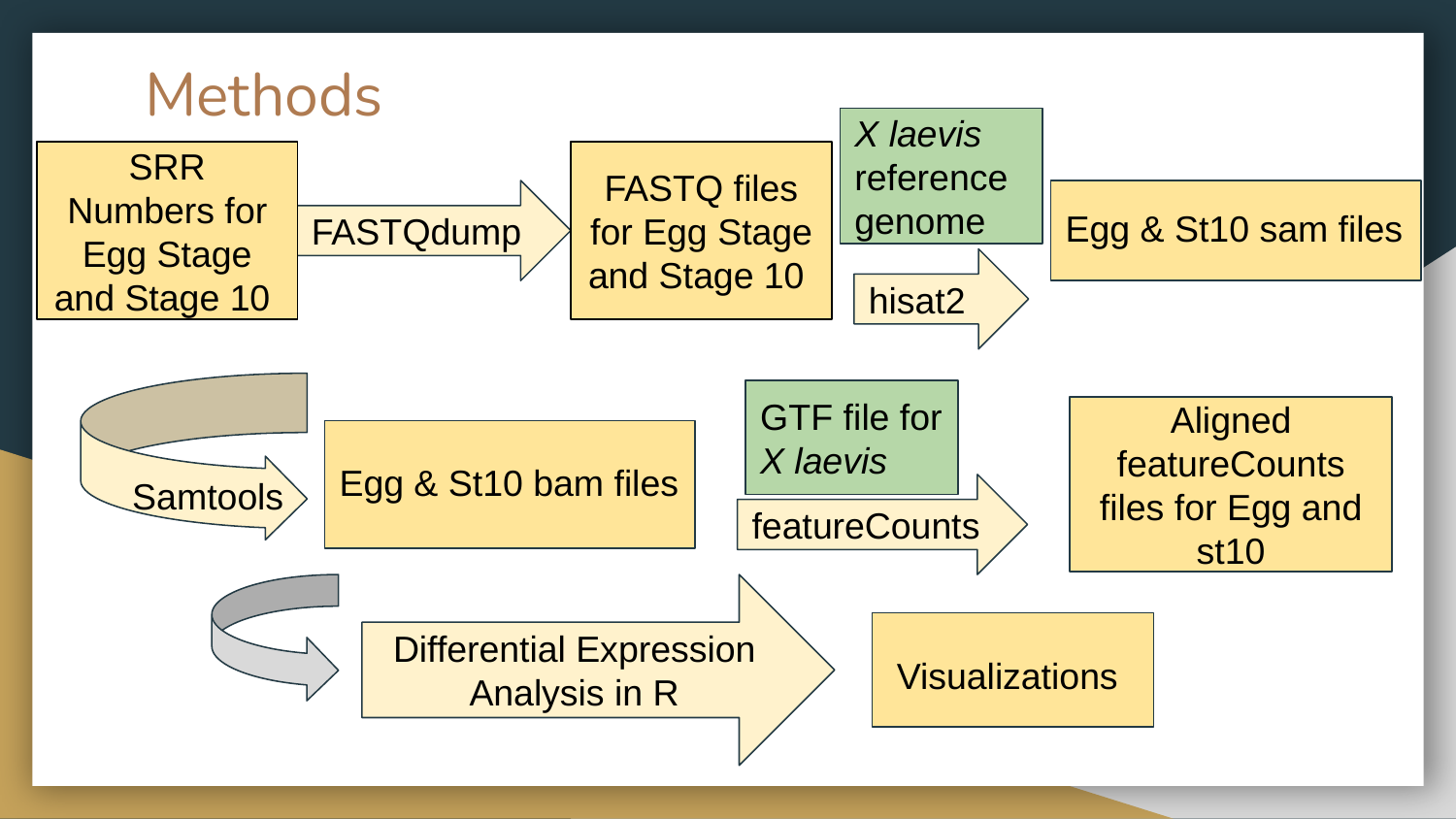

# Methods
X laevis reference genome
SRR Numbers for Egg Stage and Stage 10
FASTQ files for Egg Stage and Stage 10
FASTQdump

Egg & St10 sam files

hisat2

GTF file for
X laevis
Aligned featureCounts files for Egg and st10

Egg & St10 bam files

Samtools
featureCounts

Differential Expression Analysis in R

 Visualizations